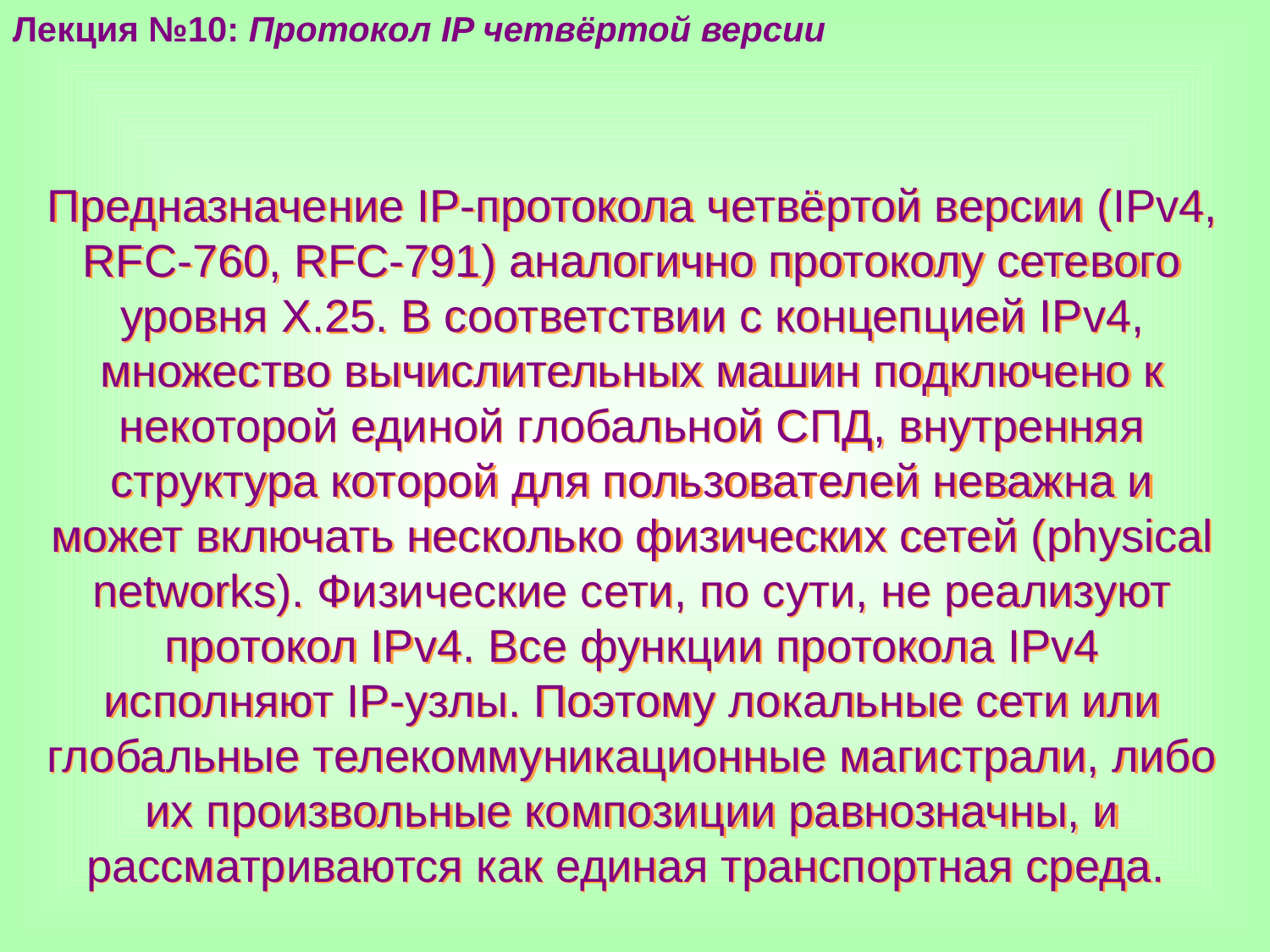

Лекция №10: Протокол IP четвёртой версии
Предназначение IP-протокола четвёртой версии (IPv4, RFC-760, RFC-791) аналогично протоколу сетевого уровня Х.25. В соответствии с концепцией IPv4, множество вычислительных машин подключено к некоторой единой глобальной СПД, внутренняя структура которой для пользователей неважна и может включать несколько физических сетей (physical networks). Физические сети, по сути, не реализуют протокол IPv4. Все функции протокола IPv4 исполняют IP-узлы. Поэтому локальные сети или глобальные телекоммуникационные магистрали, либо их произвольные композиции равнозначны, и рассматриваются как единая транспортная среда.